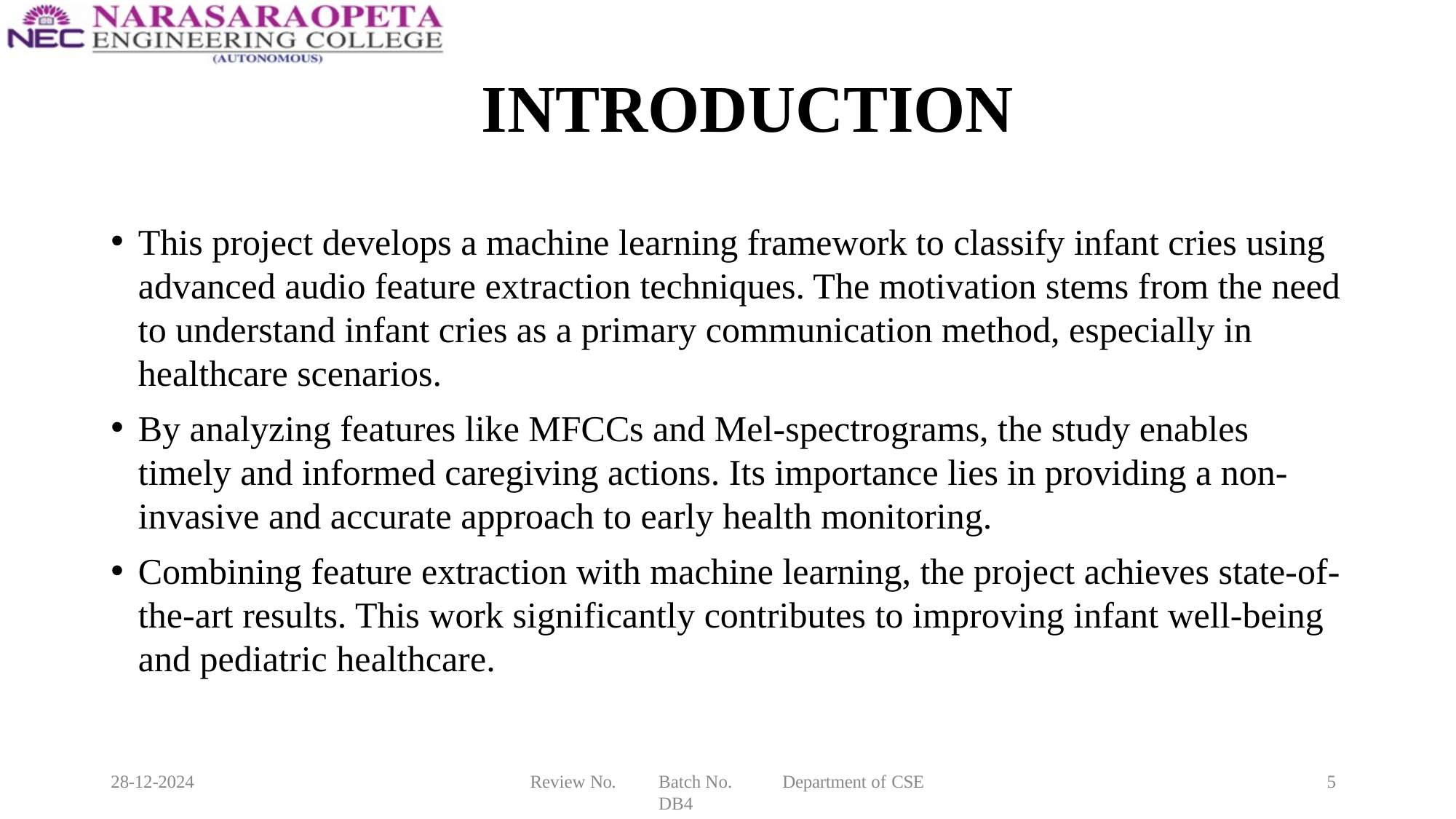

# INTRODUCTION
This project develops a machine learning framework to classify infant cries using advanced audio feature extraction techniques. The motivation stems from the need to understand infant cries as a primary communication method, especially in healthcare scenarios.
By analyzing features like MFCCs and Mel-spectrograms, the study enables timely and informed caregiving actions. Its importance lies in providing a non-invasive and accurate approach to early health monitoring.
Combining feature extraction with machine learning, the project achieves state-of-the-art results. This work significantly contributes to improving infant well-being and pediatric healthcare.
28-12-2024
Review No.
Batch No. DB4
Department of CSE
5